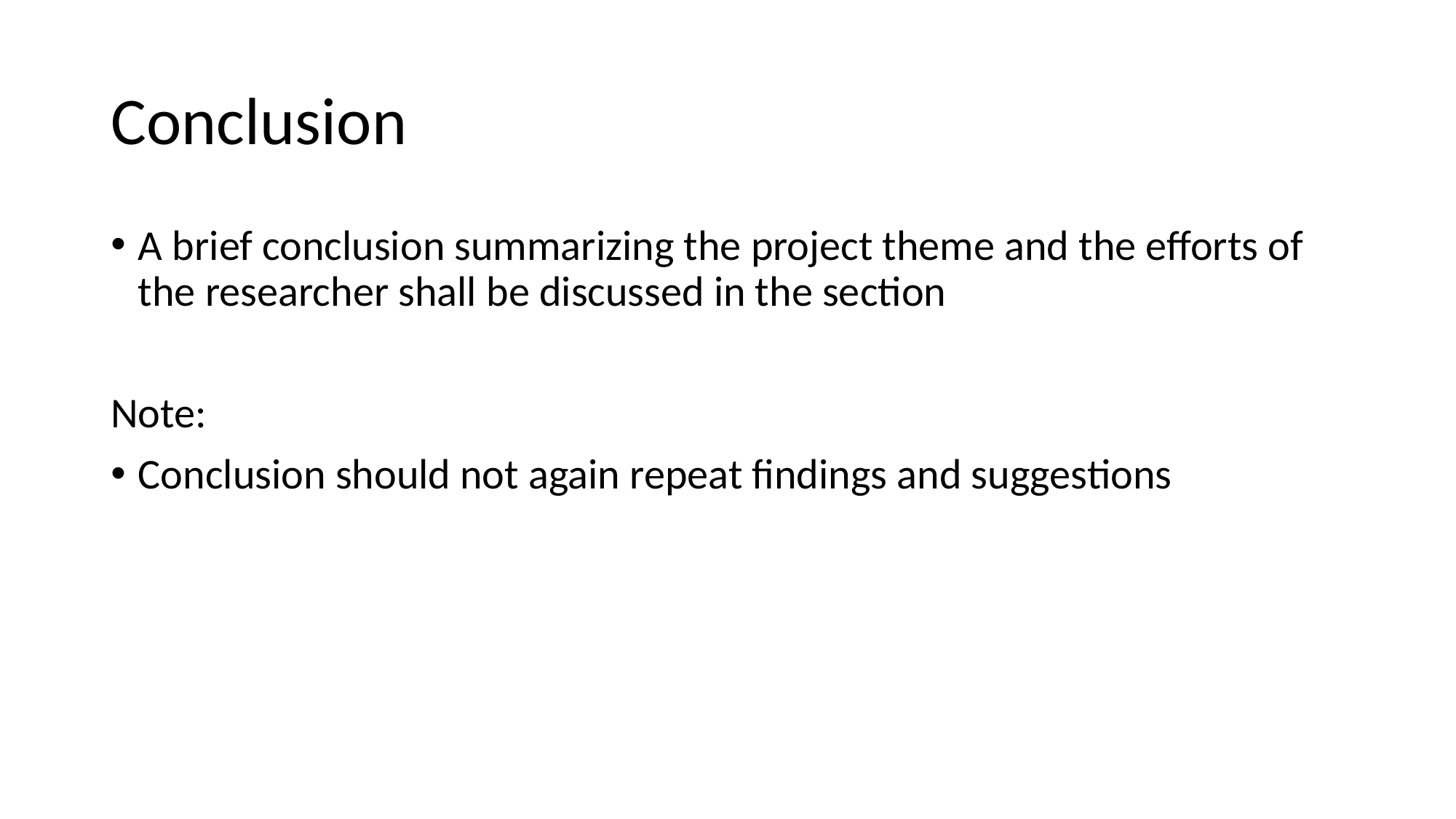

# Conclusion
A brief conclusion summarizing the project theme and the efforts of the researcher shall be discussed in the section

Note:
Conclusion should not again repeat findings and suggestions